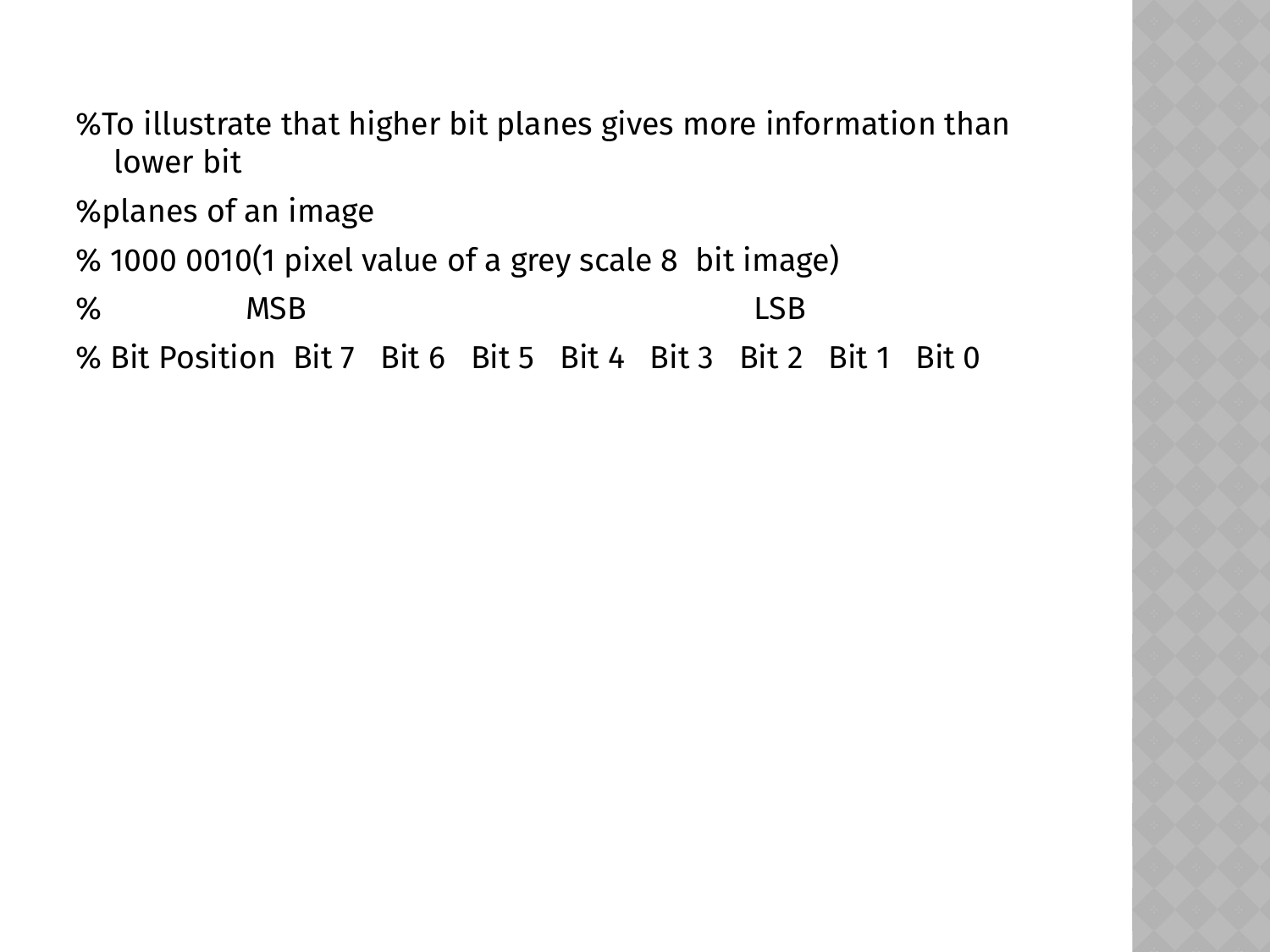

#

%To illustrate that higher bit planes gives more information than lower bit
%planes of an image
% 1000 0010(1 pixel value of a grey scale 8  bit image)
%                 MSB                                                     LSB
% Bit Position  Bit 7   Bit 6   Bit 5   Bit 4   Bit 3   Bit 2   Bit 1   Bit 0